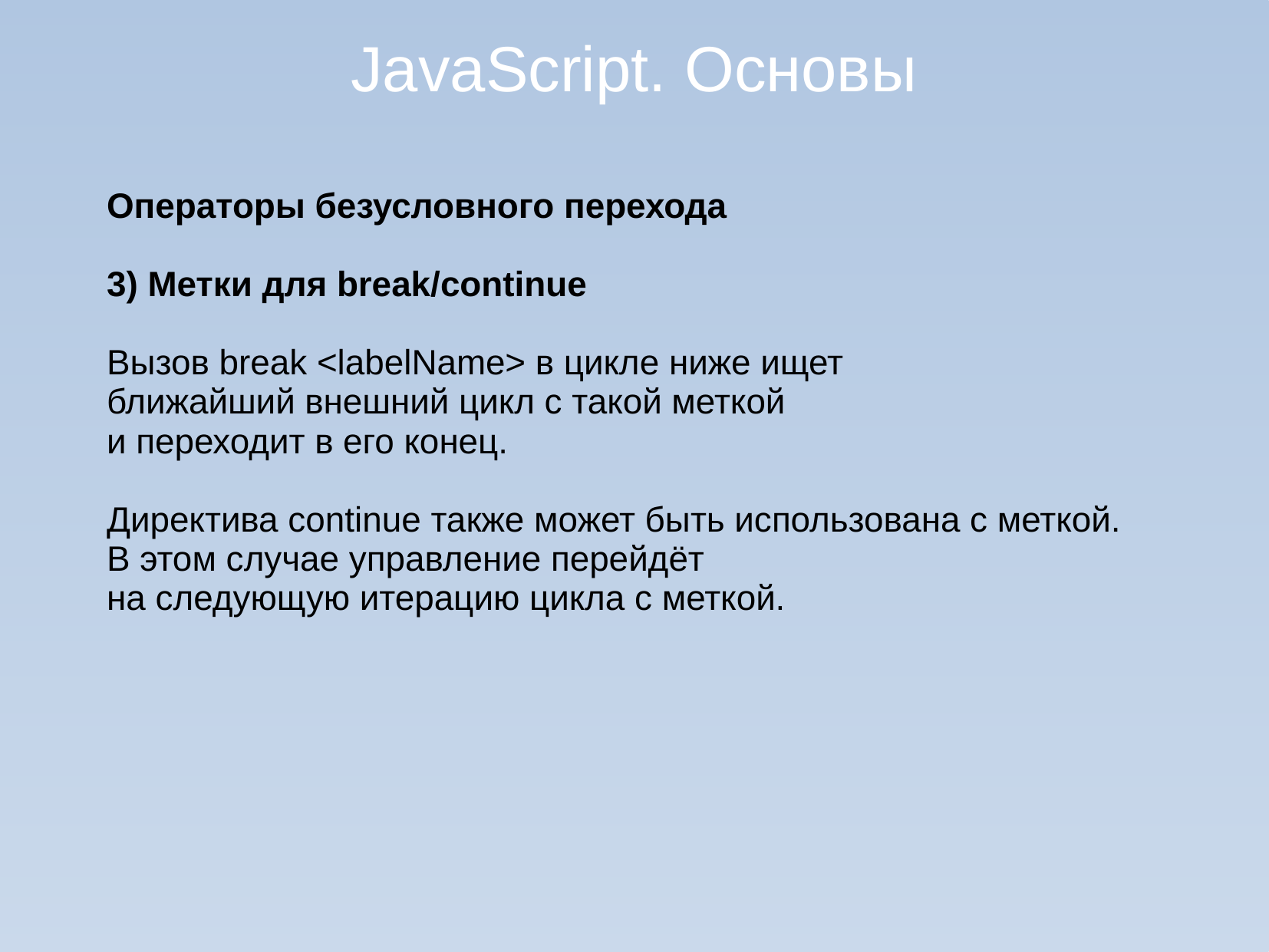

JavaScript. Основы
Операторы безусловного перехода

3) Метки для break/continue

Вызов break <labelName> в цикле ниже ищет
ближайший внешний цикл с такой меткой
и переходит в его конец.

Директива continue также может быть использована с меткой.
В этом случае управление перейдёт
на следующую итерацию цикла с меткой.